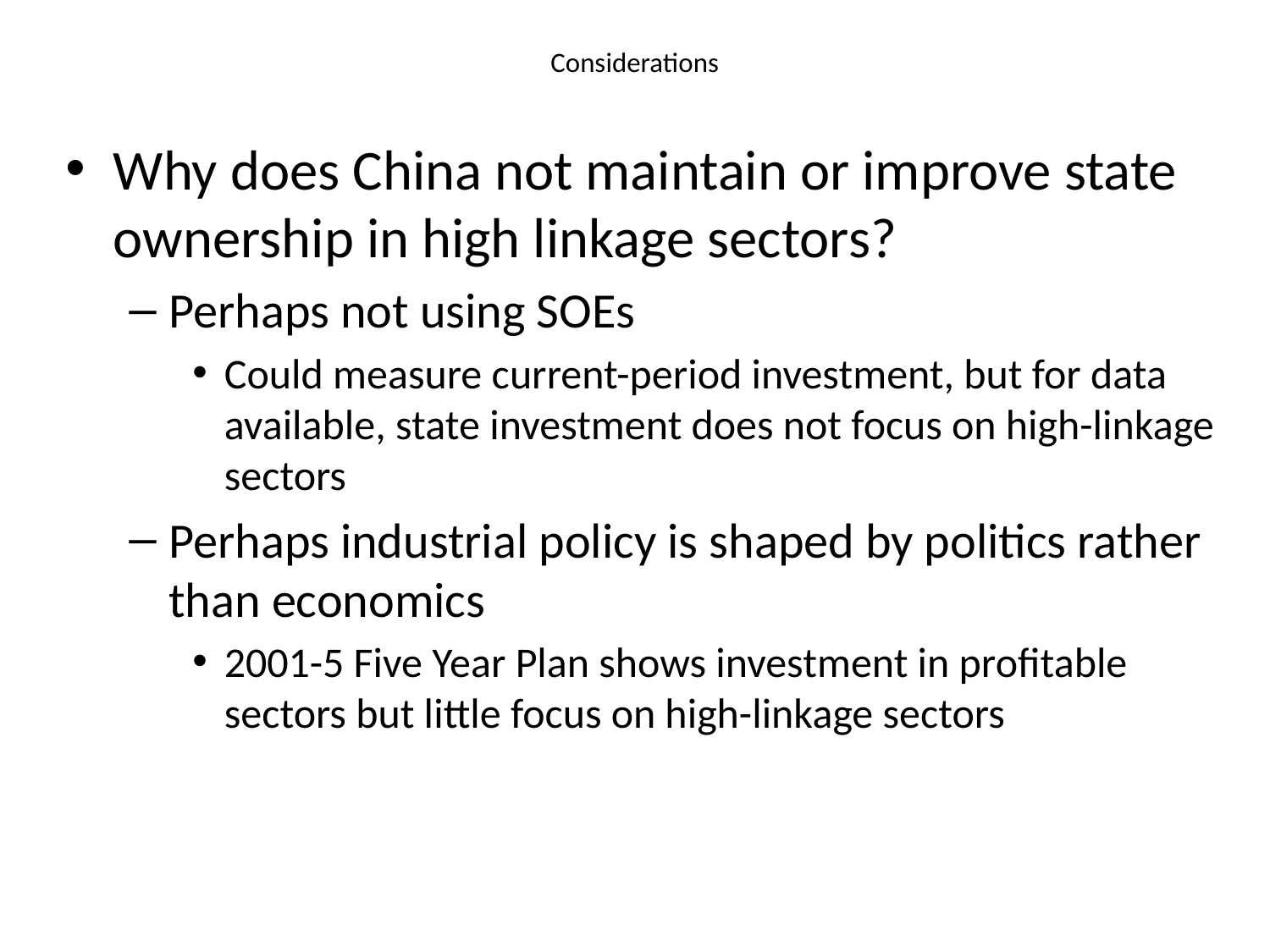

# Considerations
Why does China not maintain or improve state ownership in high linkage sectors?
Perhaps not using SOEs
Could measure current-period investment, but for data available, state investment does not focus on high-linkage sectors
Perhaps industrial policy is shaped by politics rather than economics
2001-5 Five Year Plan shows investment in profitable sectors but little focus on high-linkage sectors